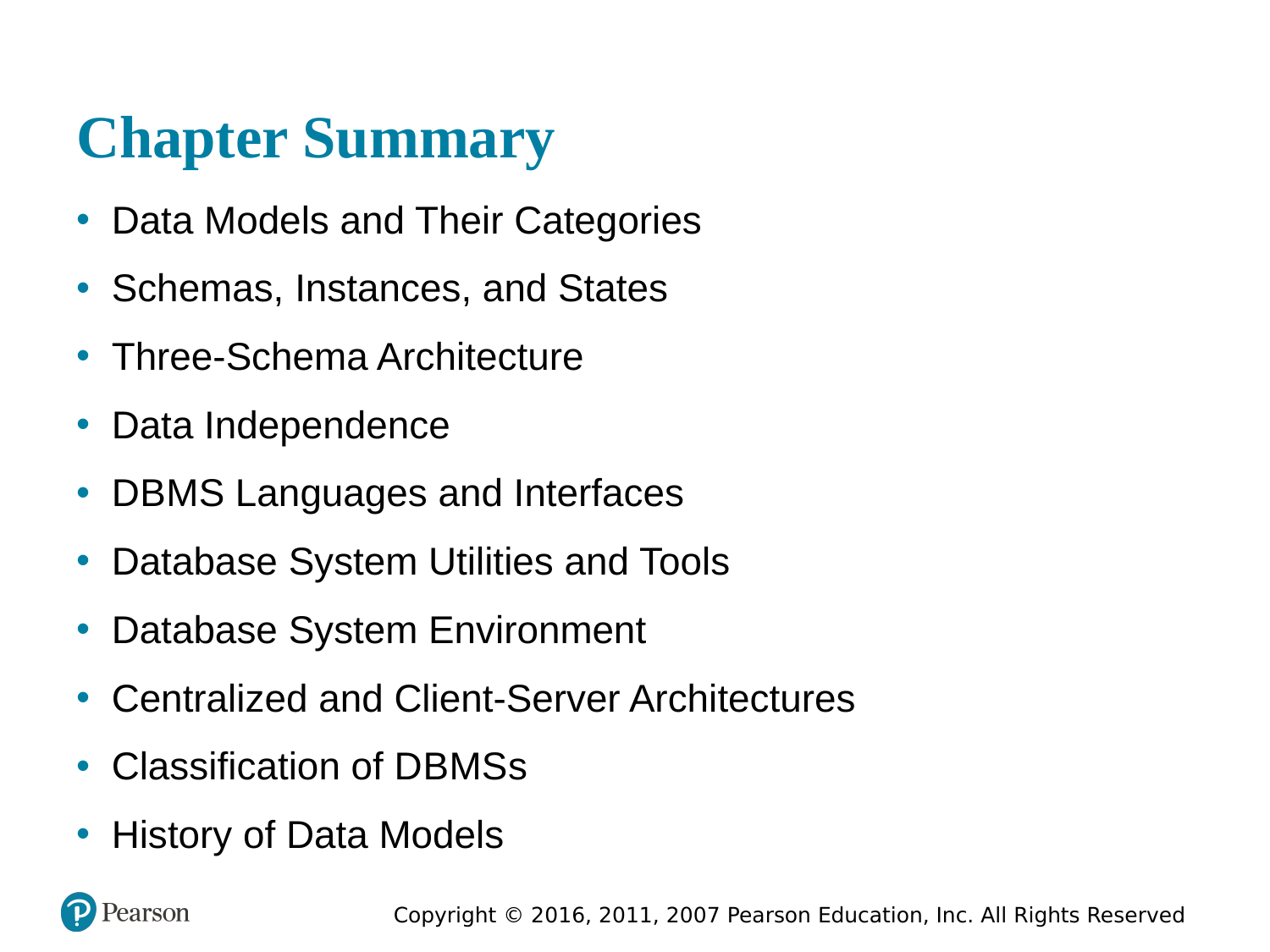

# Chapter Summary
Data Models and Their Categories
Schemas, Instances, and States
Three-Schema Architecture
Data Independence
D B M S Languages and Interfaces
Database System Utilities and Tools
Database System Environment
Centralized and Client-Server Architectures
Classification of D B M S s
History of Data Models